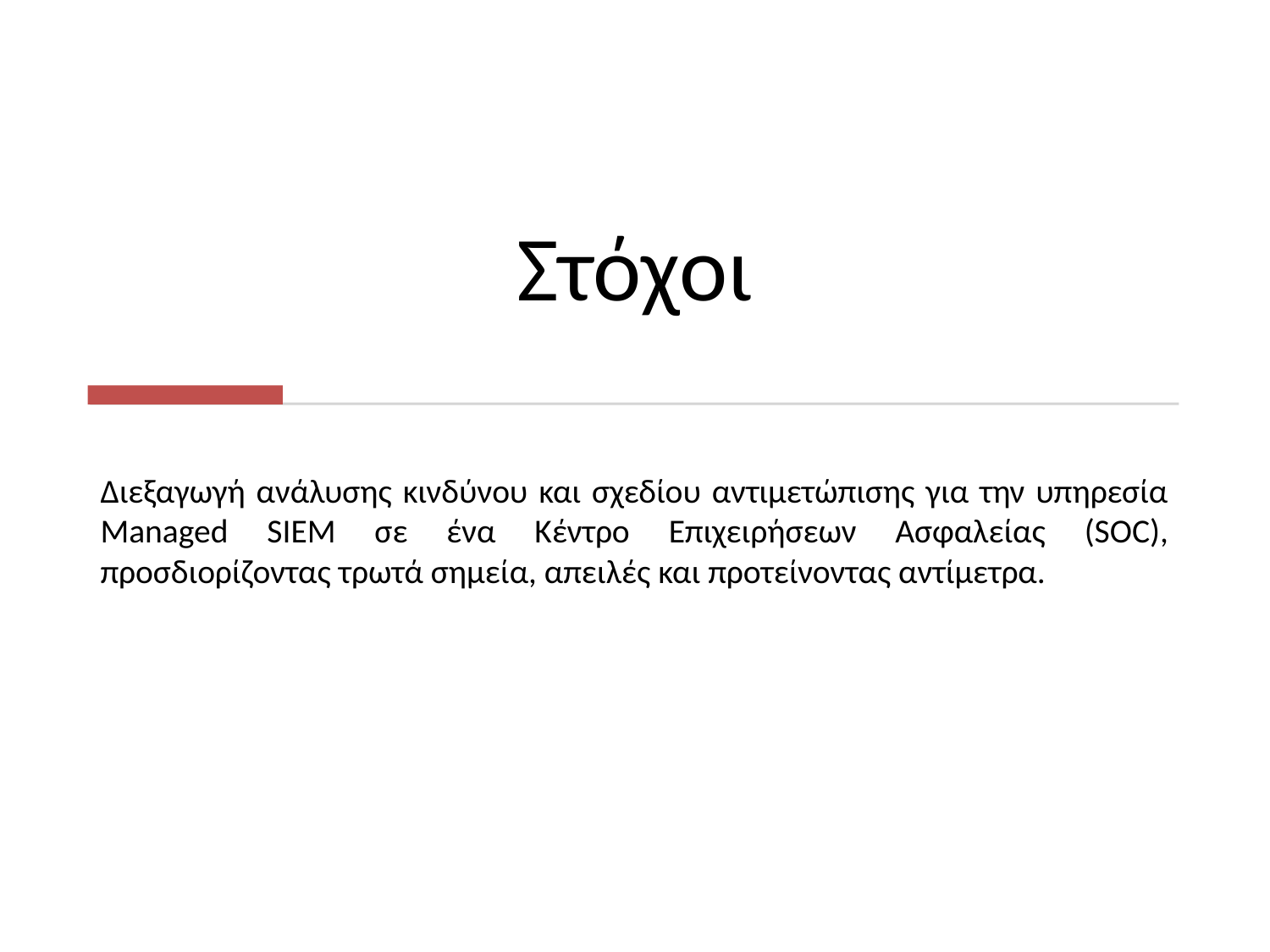

# Στόχοι

Διεξαγωγή ανάλυσης κινδύνου και σχεδίου αντιμετώπισης για την υπηρεσία Managed SIEM σε ένα Κέντρο Επιχειρήσεων Ασφαλείας (SOC), προσδιορίζοντας τρωτά σημεία, απειλές και προτείνοντας αντίμετρα.